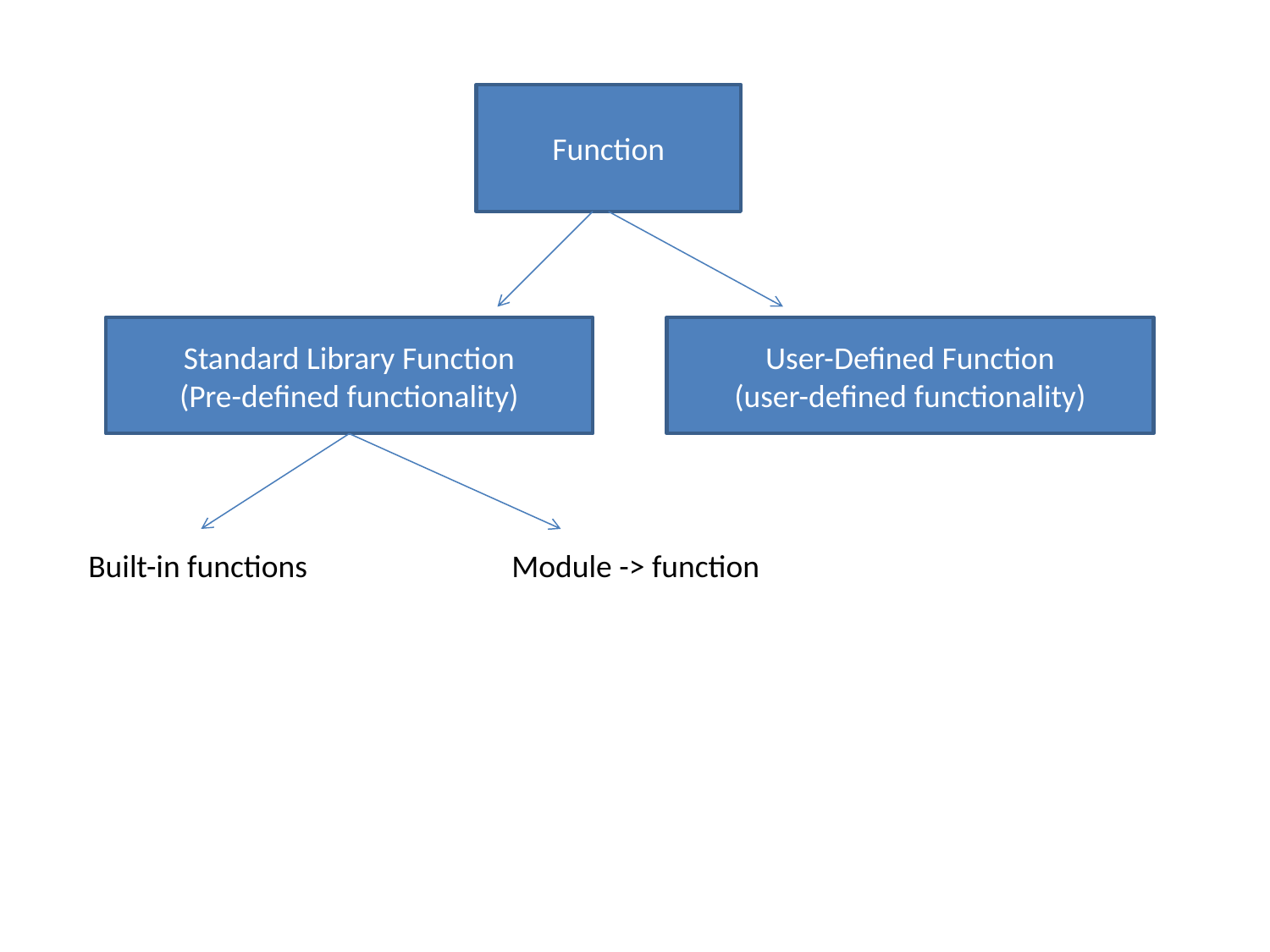

Function
Standard Library Function
(Pre-defined functionality)
User-Defined Function
(user-defined functionality)
Built-in functions
Module -> function